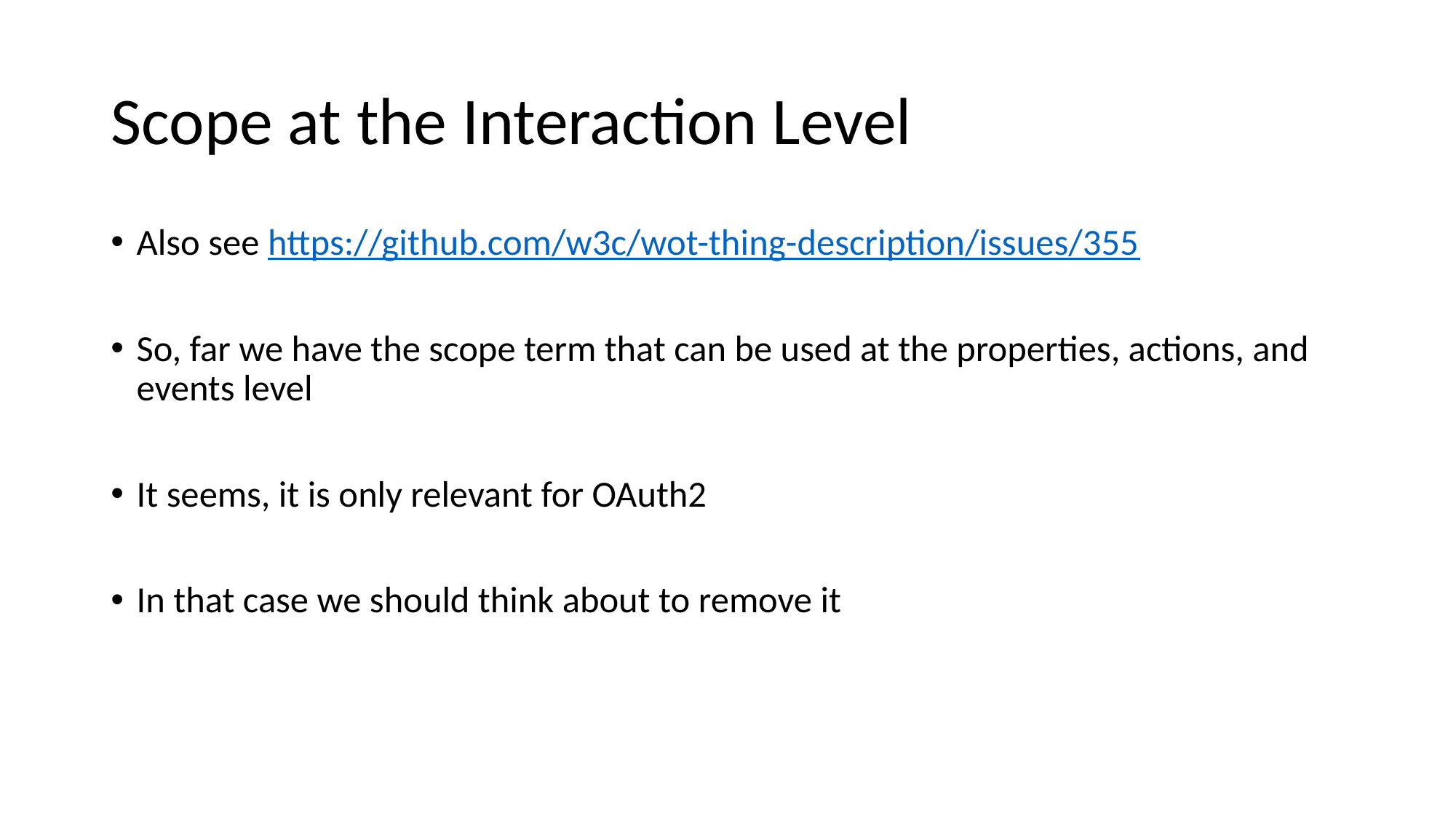

# Scope at the Interaction Level
Also see https://github.com/w3c/wot-thing-description/issues/355

So, far we have the scope term that can be used at the properties, actions, and events level

It seems, it is only relevant for OAuth2

In that case we should think about to remove it